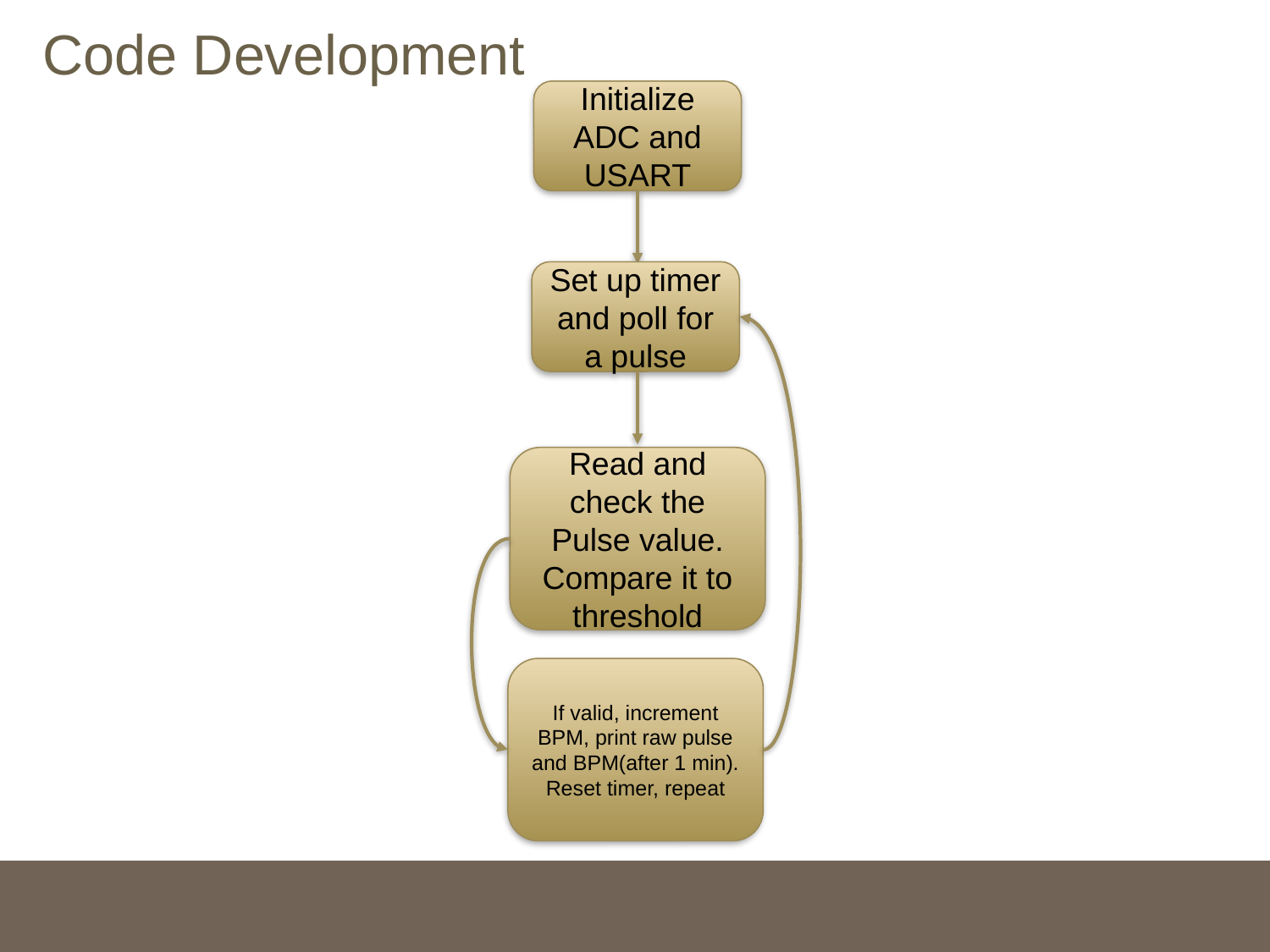

# Code Development
Initialize ADC and USART
Set up timer and poll for a pulse
Read and check the Pulse value. Compare it to threshold
If valid, increment BPM, print raw pulse and BPM(after 1 min).
Reset timer, repeat